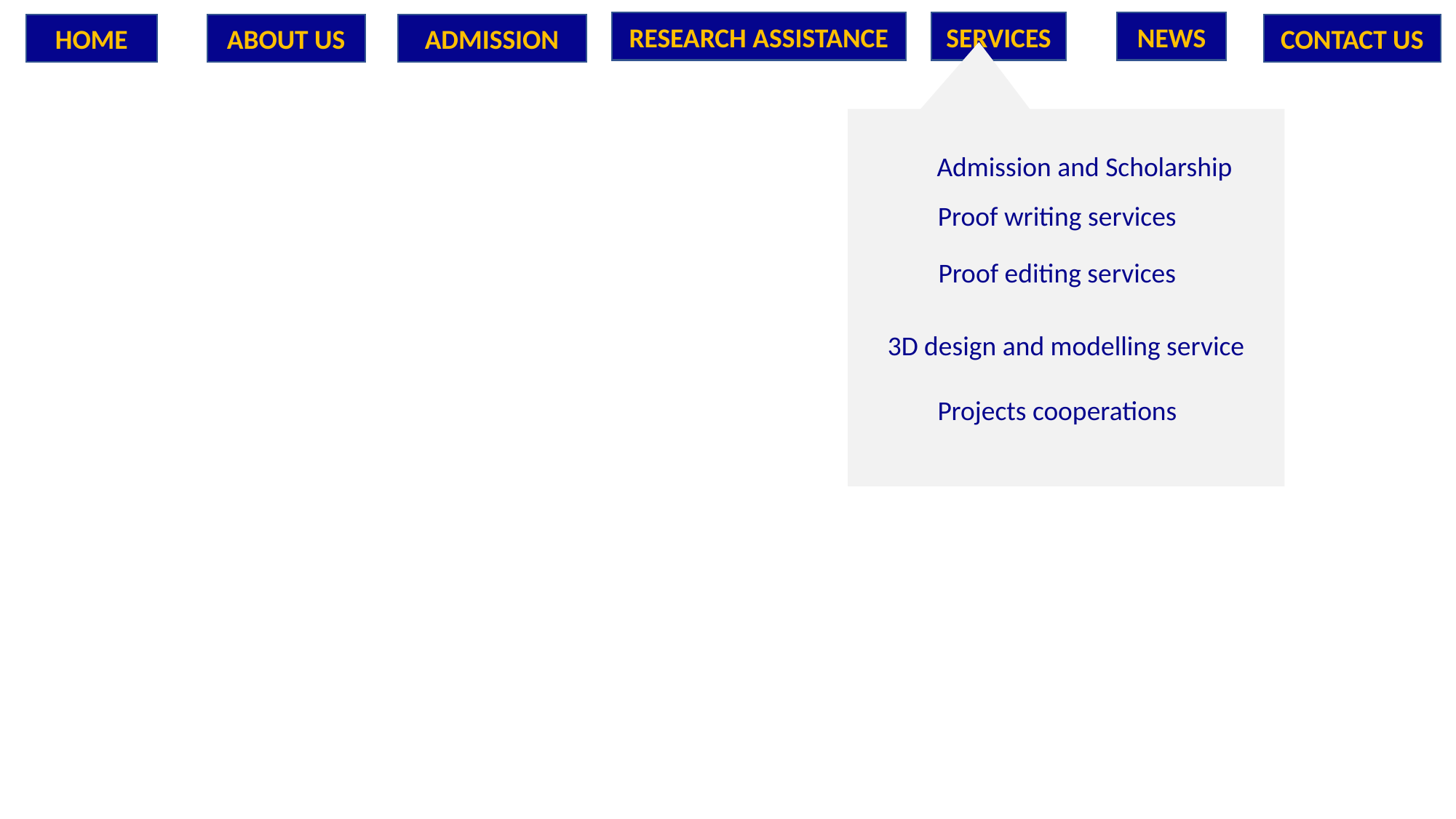

RESEARCH ASSISTANCE
NEWS
SERVICES
ADMISSION
CONTACT US
HOME
ABOUT US

Admission and Scholarship
Proof writing services
Proof editing services
3D design and modelling service
Projects cooperations